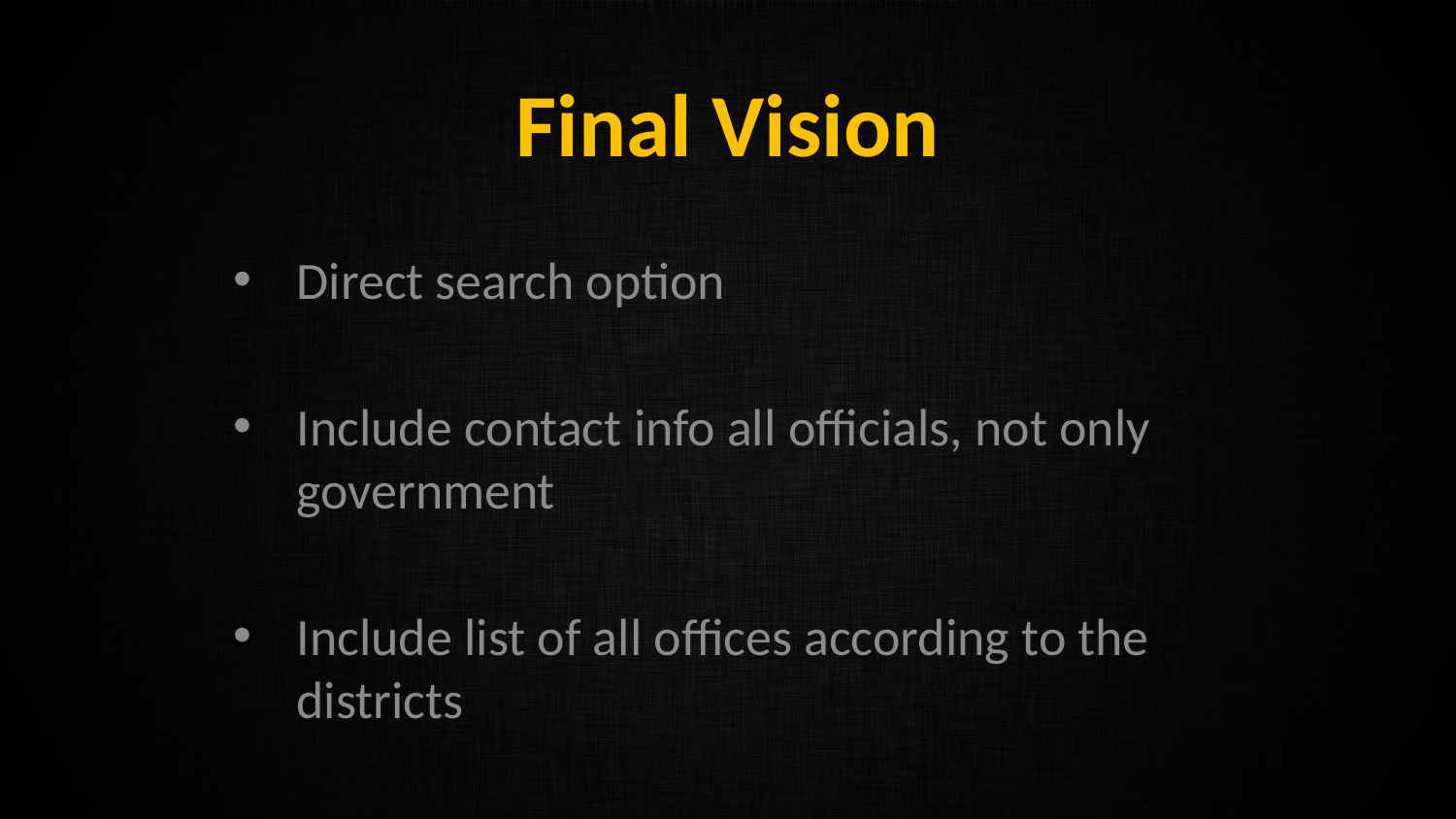

# Final Vision
Direct search option

Include contact info all officials, not only government

Include list of all offices according to the districts